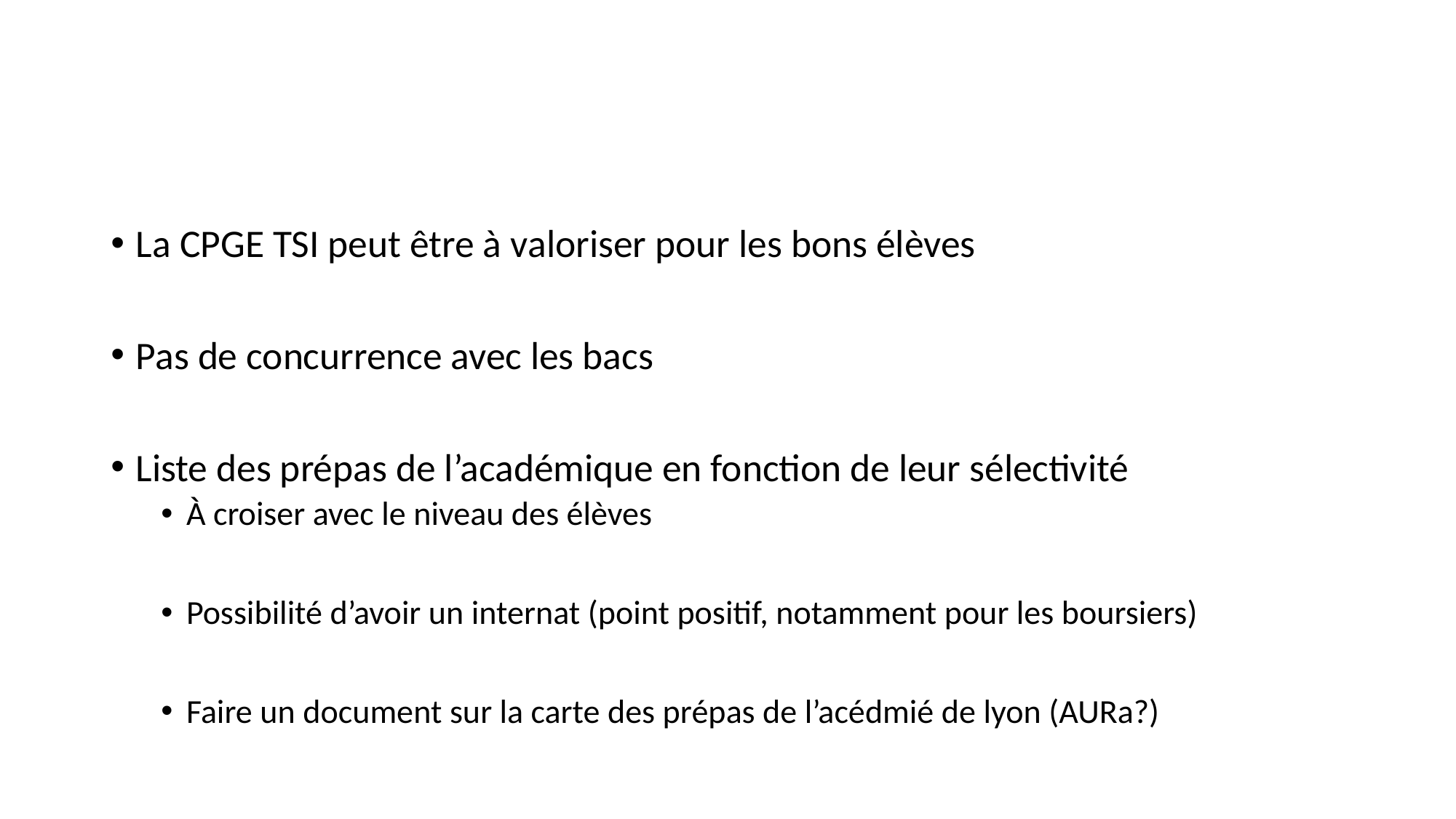

#
La CPGE TSI peut être à valoriser pour les bons élèves

Pas de concurrence avec les bacs

Liste des prépas de l’académique en fonction de leur sélectivité
À croiser avec le niveau des élèves

Possibilité d’avoir un internat (point positif, notamment pour les boursiers)

Faire un document sur la carte des prépas de l’acédmié de lyon (AURa?)